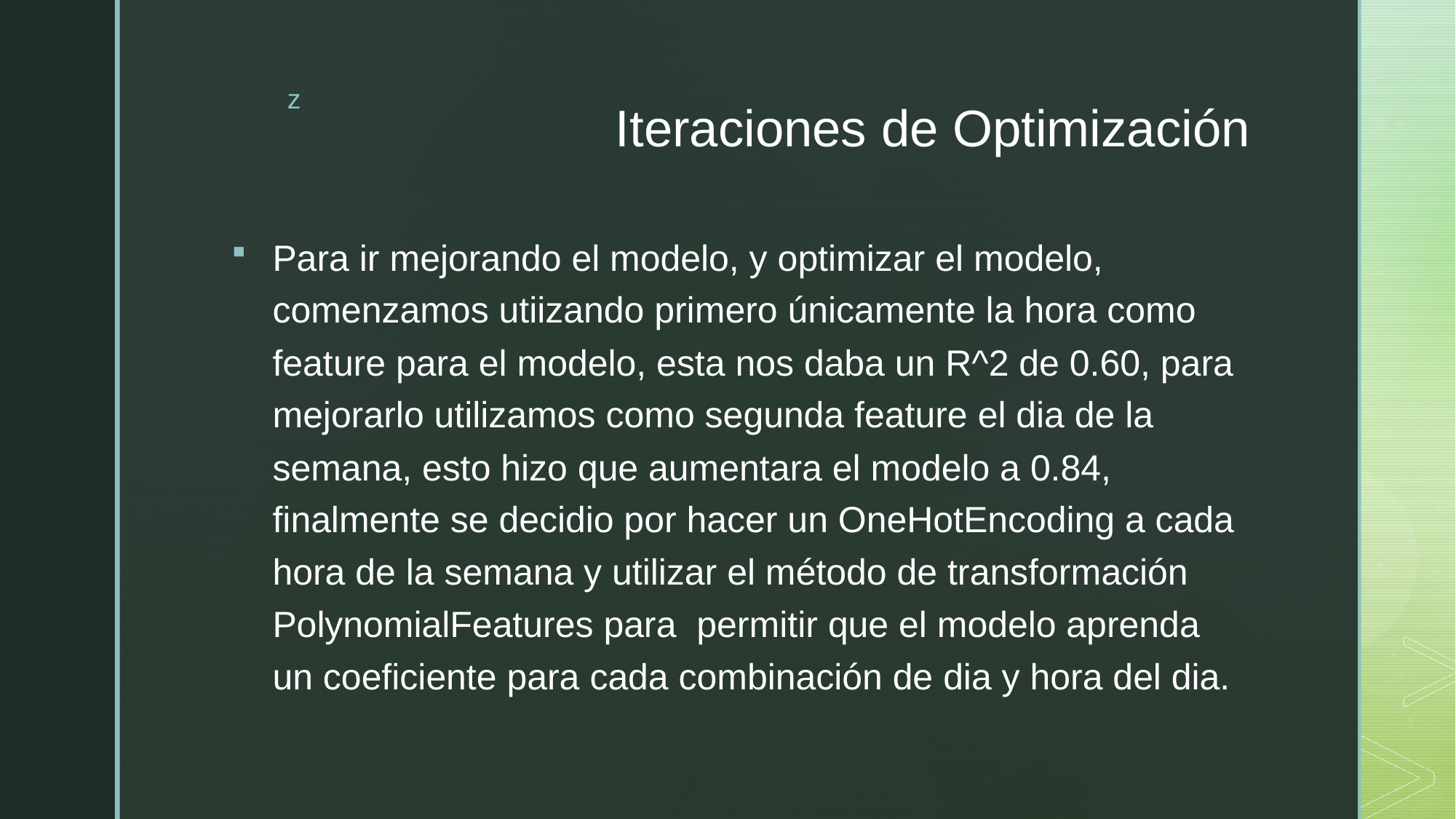

# Iteraciones de Optimización
Para ir mejorando el modelo, y optimizar el modelo, comenzamos utiizando primero únicamente la hora como feature para el modelo, esta nos daba un R^2 de 0.60, para mejorarlo utilizamos como segunda feature el dia de la semana, esto hizo que aumentara el modelo a 0.84, finalmente se decidio por hacer un OneHotEncoding a cada hora de la semana y utilizar el método de transformación PolynomialFeatures para  permitir que el modelo aprenda un coeficiente para cada combinación de dia y hora del dia.